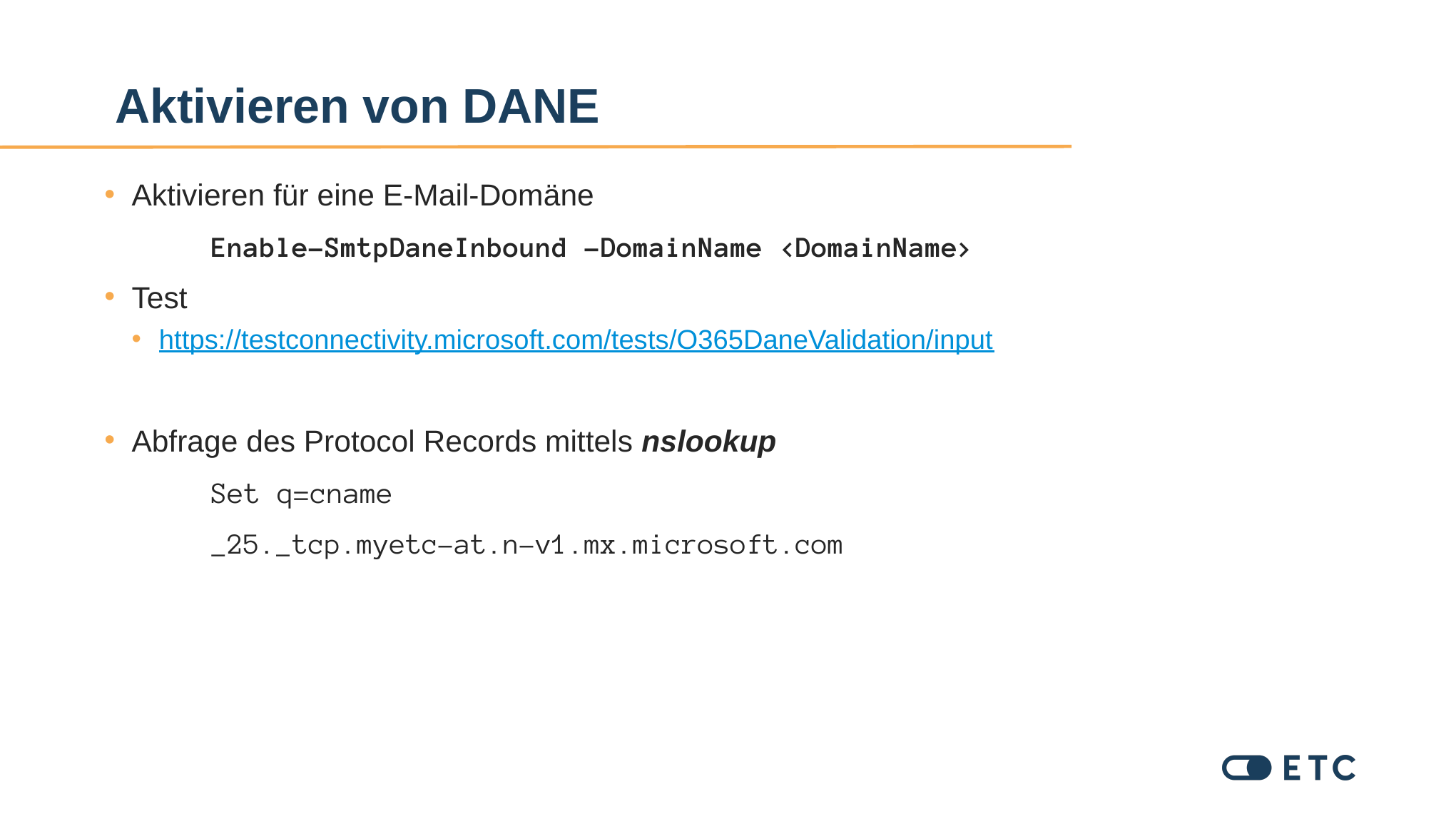

# Aktivieren von DANE
Aktivieren für eine E-Mail-Domäne
	Enable-SmtpDaneInbound -DomainName <DomainName>
Test
https://testconnectivity.microsoft.com/tests/O365DaneValidation/input

Abfrage des Protocol Records mittels nslookup
	Set q=cname
	_25._tcp.myetc-at.n-v1.mx.microsoft.com